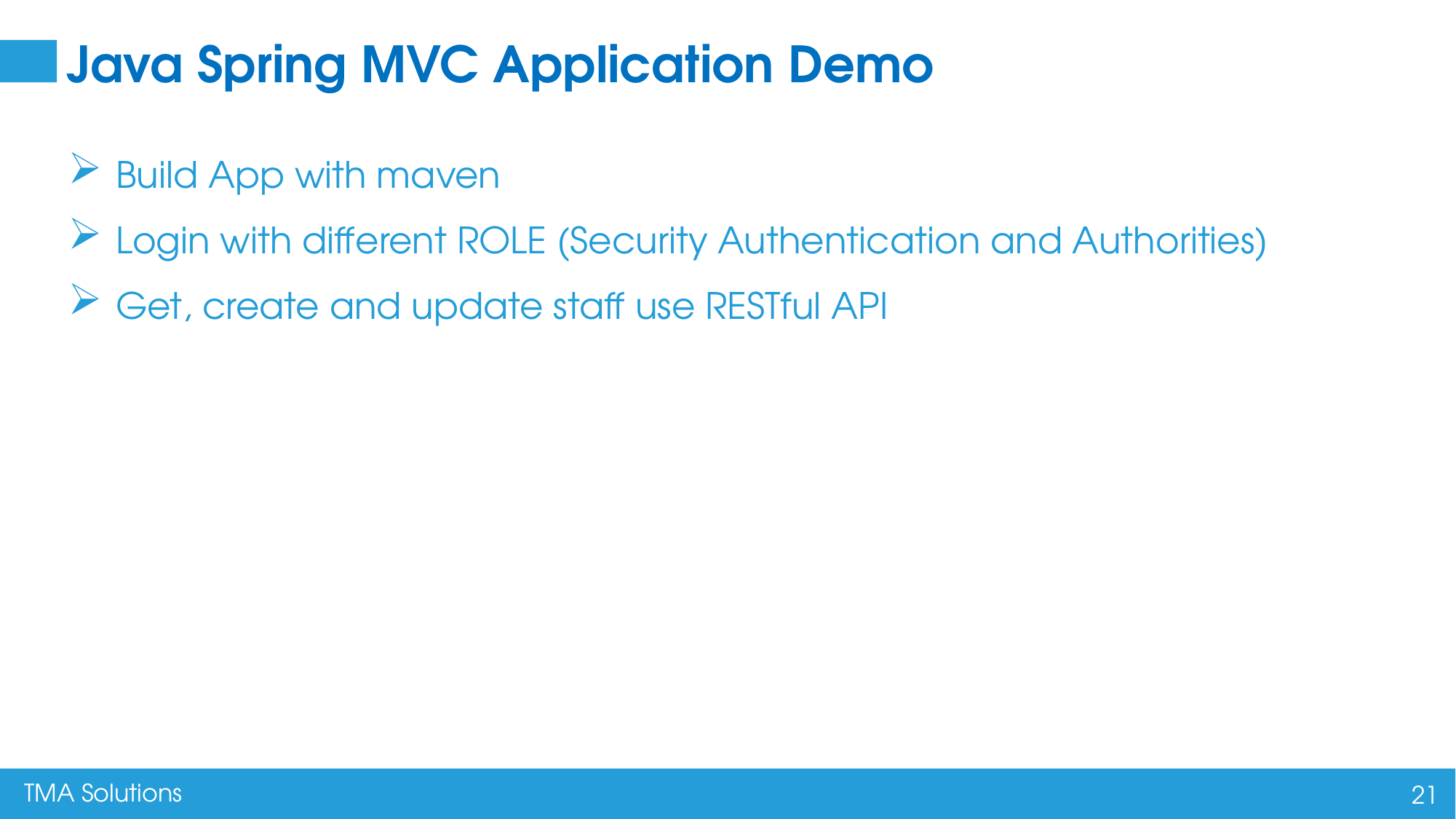

Java Spring MVC Application Demo
Build App with maven
Login with different ROLE (Security Authentication and Authorities)
Get, create and update staff use RESTful API